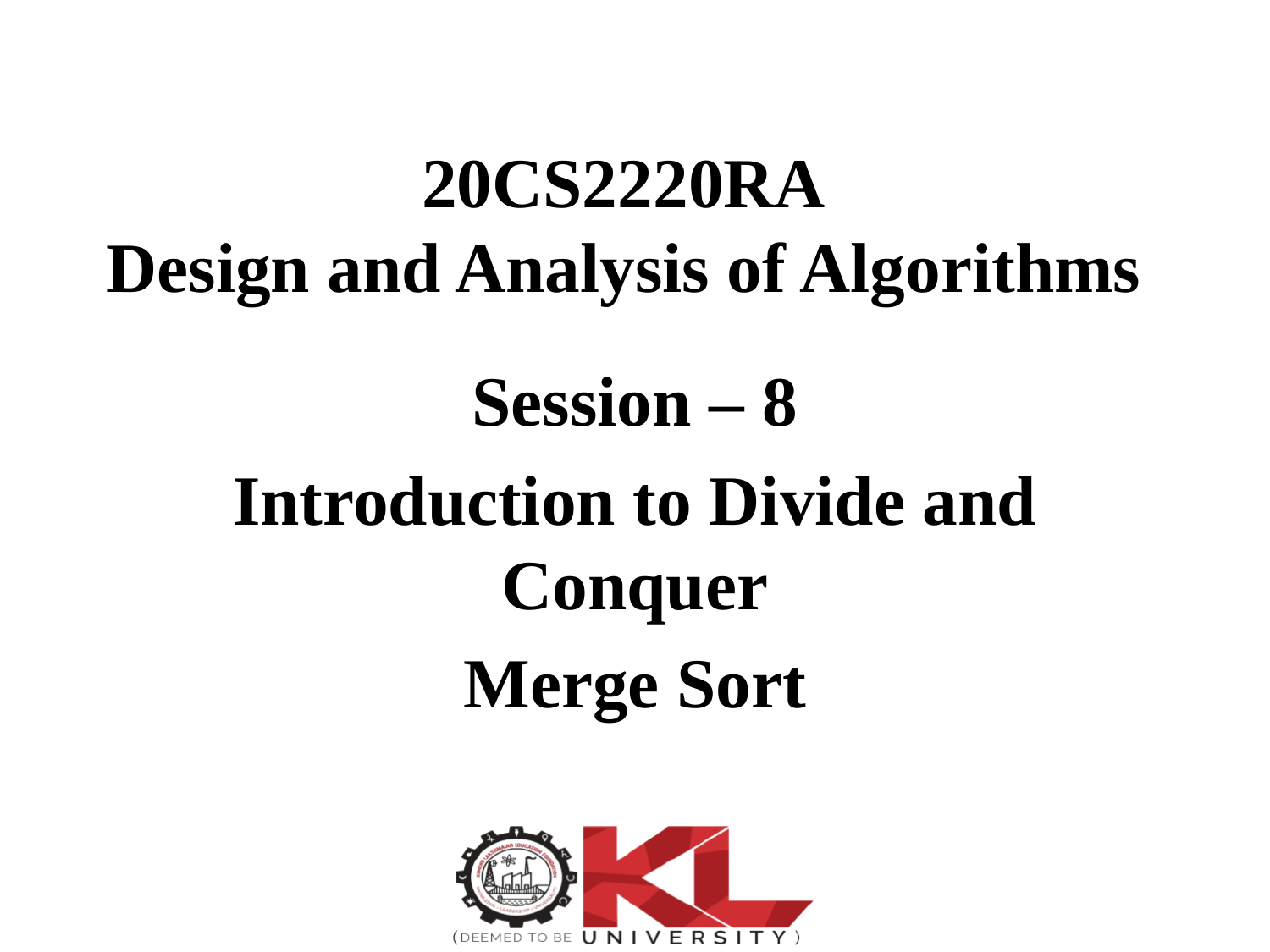

# 20CS2220RA Design and Analysis of Algorithms
Session – 8
Introduction to Divide and Conquer
Merge Sort